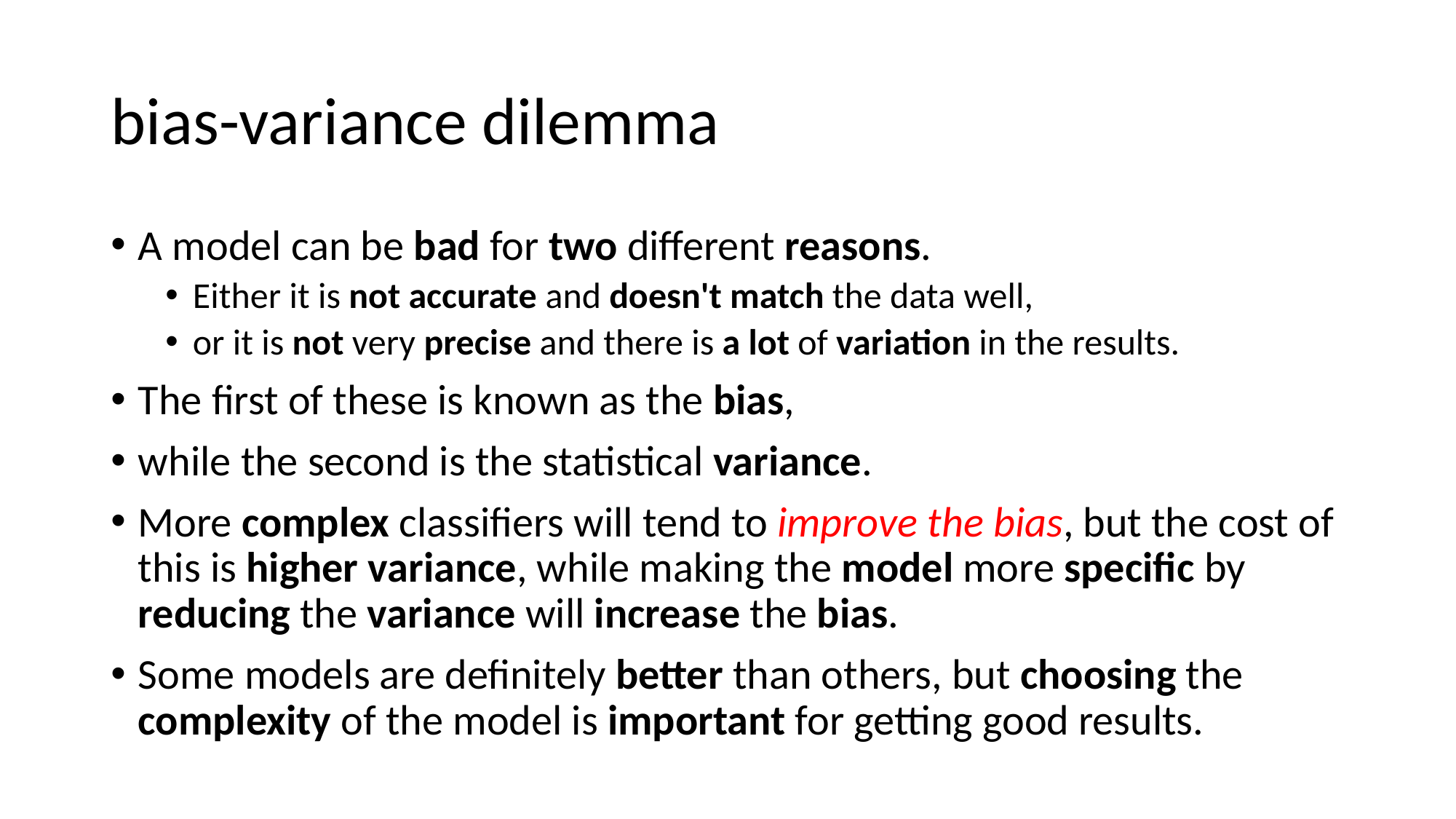

# bias-variance dilemma
A model can be bad for two different reasons.
Either it is not accurate and doesn't match the data well,
or it is not very precise and there is a lot of variation in the results.
The first of these is known as the bias,
while the second is the statistical variance.
More complex classifiers will tend to improve the bias, but the cost of this is higher variance, while making the model more specific by reducing the variance will increase the bias.
Some models are definitely better than others, but choosing the complexity of the model is important for getting good results.